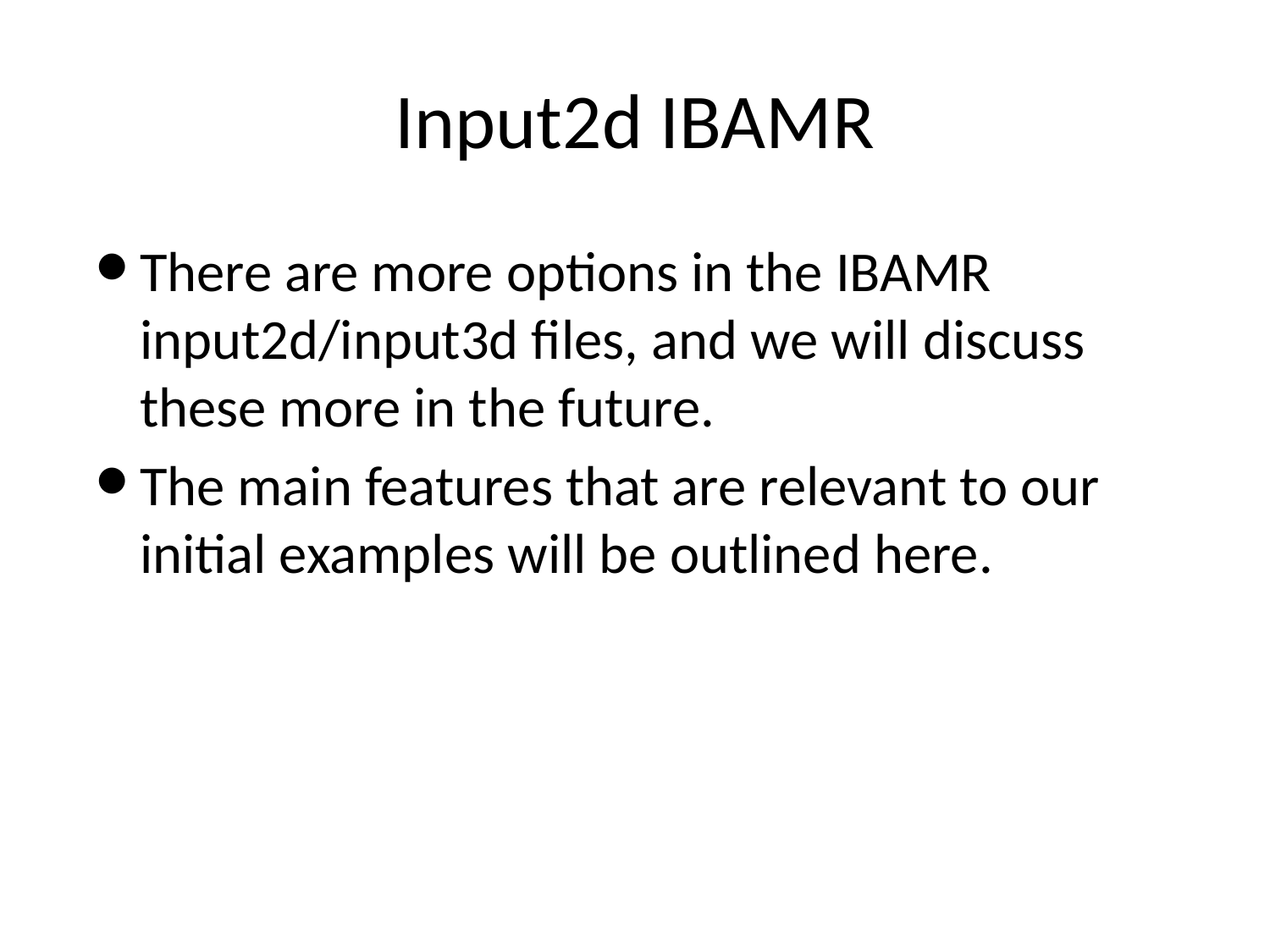

# Input2d IBAMR
There are more options in the IBAMR input2d/input3d files, and we will discuss these more in the future.
The main features that are relevant to our initial examples will be outlined here.